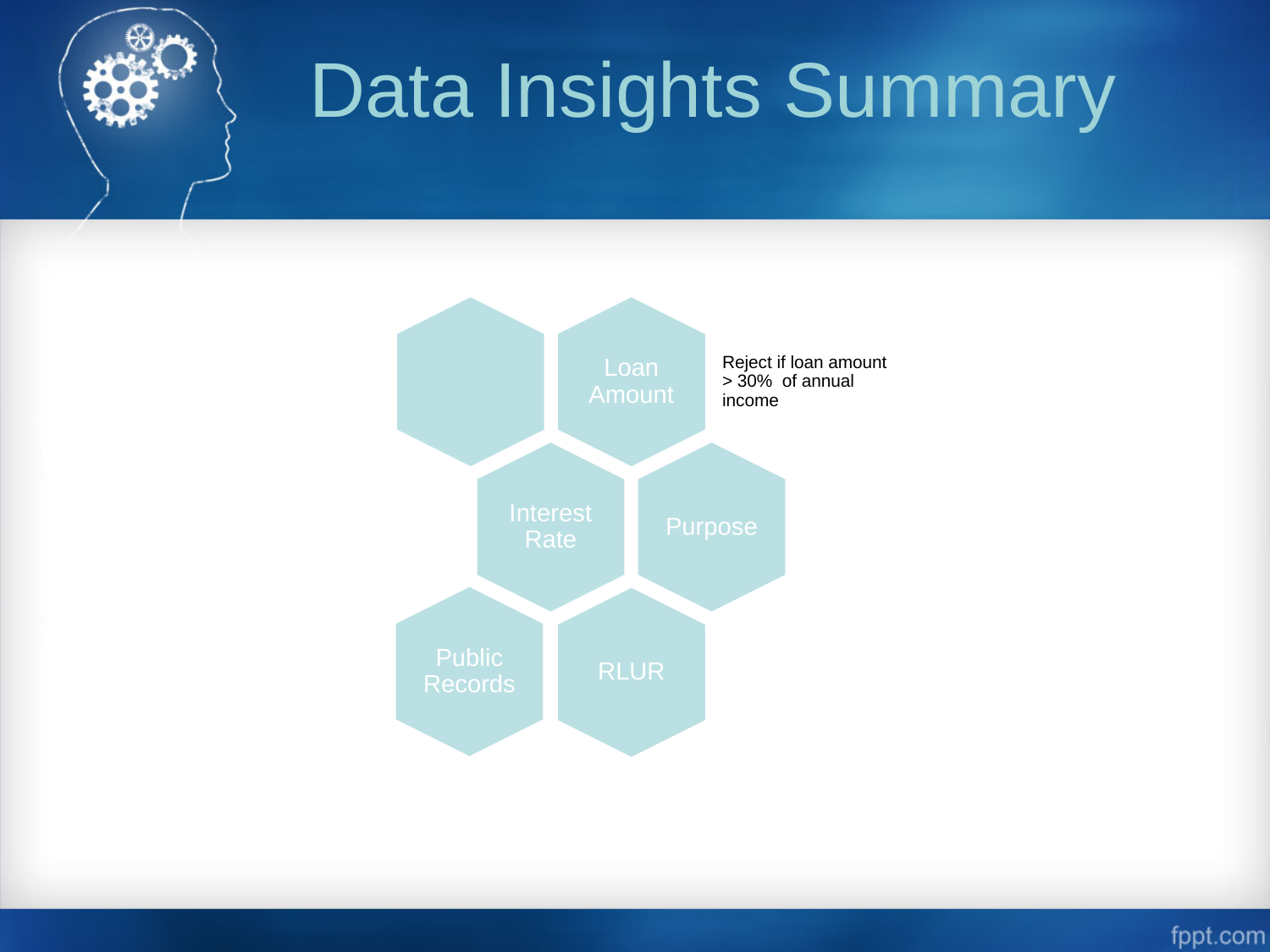

# Data Insights Summary
Loan Amount
Reject if loan amount > 30%  of annual income

Interest Rate

Purpose
RLUR

Public Records